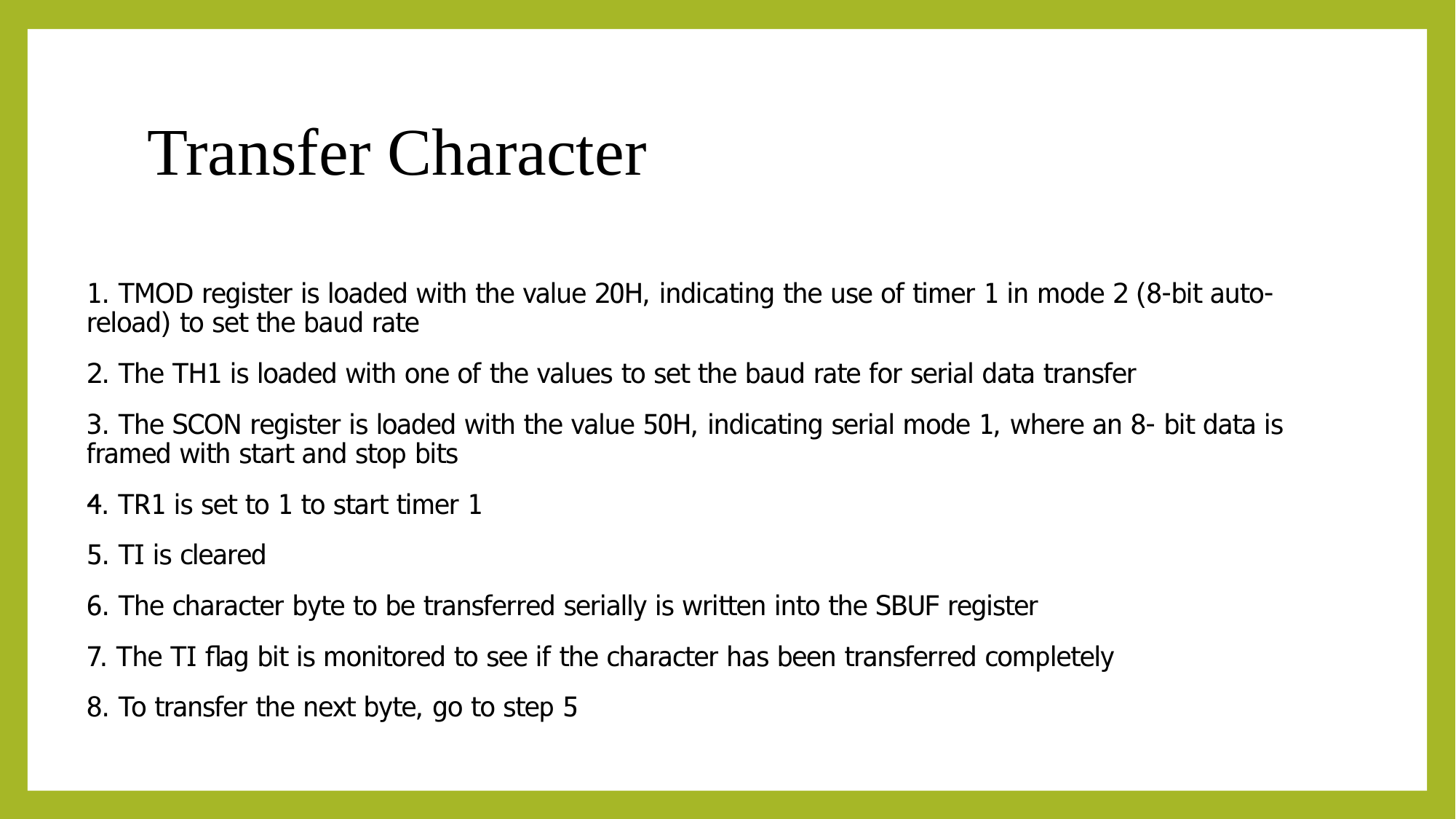

# Transfer Character

1. TMOD register is loaded with the value 20H, indicating the use of timer 1 in mode 2 (8-bit auto-reload) to set the baud rate
2. The TH1 is loaded with one of the values to set the baud rate for serial data transfer
3. The SCON register is loaded with the value 50H, indicating serial mode 1, where an 8- bit data is framed with start and stop bits
4. TR1 is set to 1 to start timer 1
5. TI is cleared
6. The character byte to be transferred serially is written into the SBUF register
7. The TI flag bit is monitored to see if the character has been transferred completely
8. To transfer the next byte, go to step 5